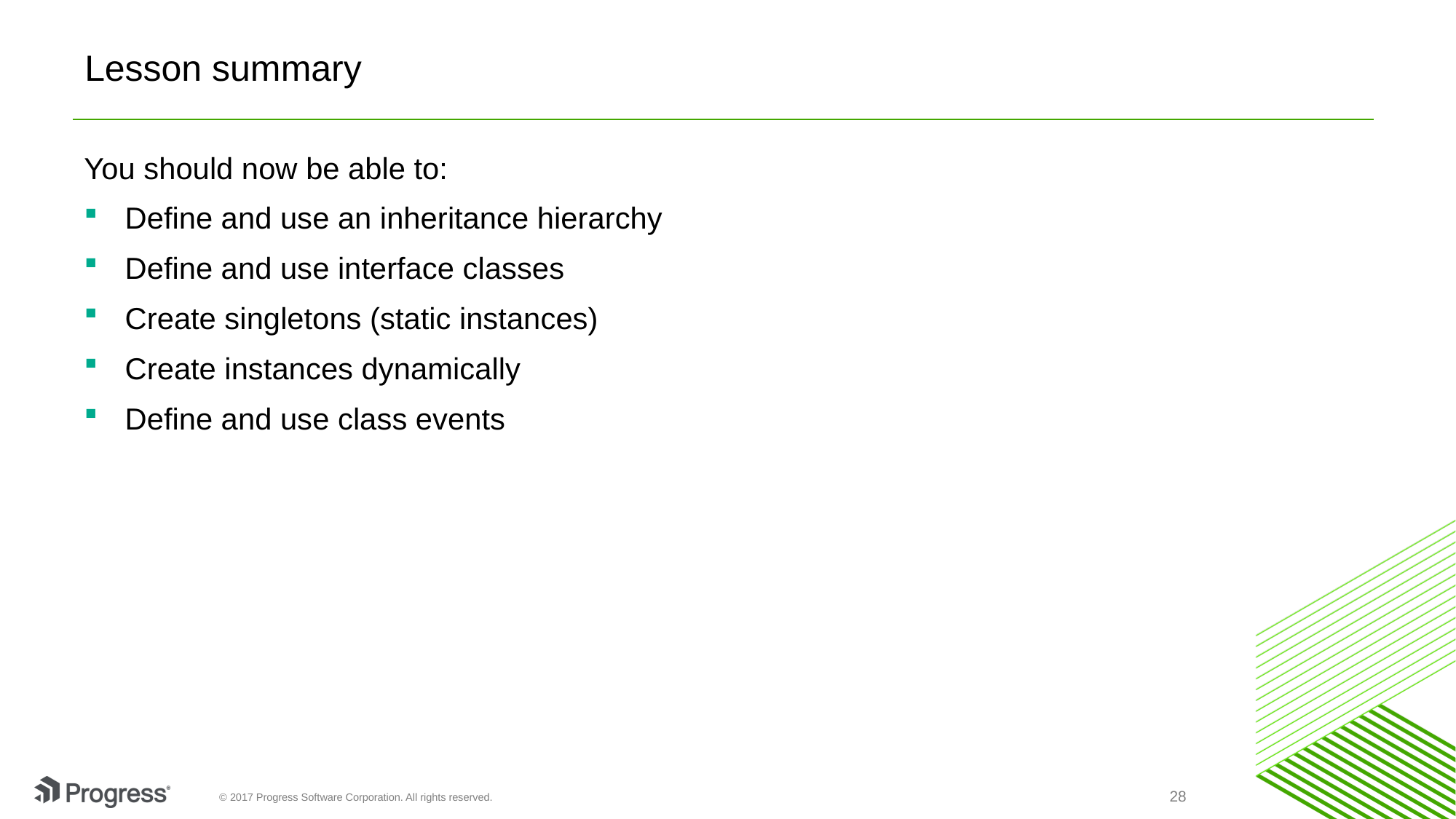

# Lesson summary
You should now be able to:
Define and use an inheritance hierarchy
Define and use interface classes
Create singletons (static instances)
Create instances dynamically
Define and use class events